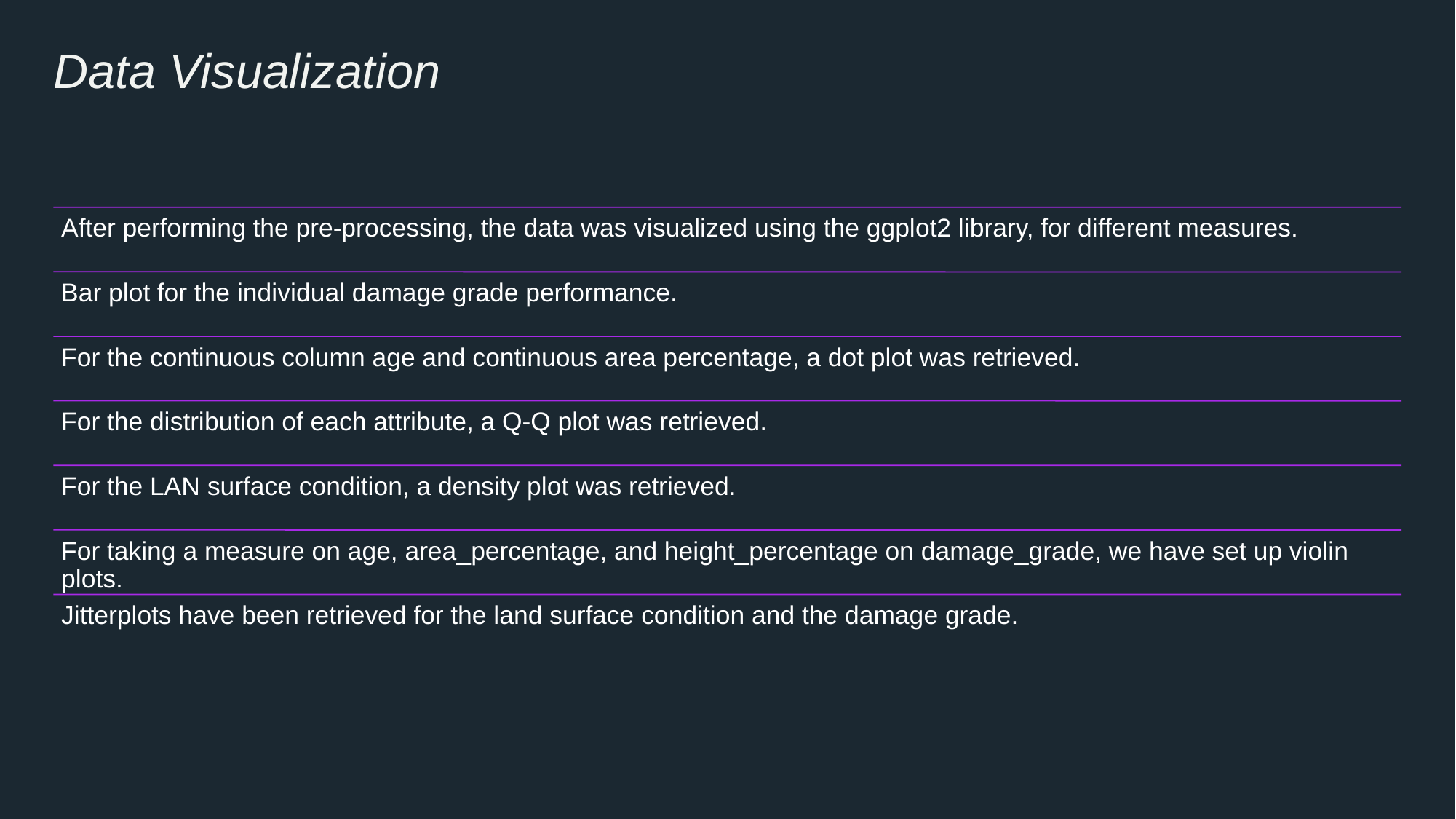

# Data Visualization
After performing the pre-processing, the data was visualized using the ggplot2 library, for different measures.
Bar plot for the individual damage grade performance.
For the continuous column age and continuous area percentage, a dot plot was retrieved.
For the distribution of each attribute, a Q-Q plot was retrieved.
For the LAN surface condition, a density plot was retrieved.
For taking a measure on age, area_percentage, and height_percentage on damage_grade, we have set up violin plots.
Jitterplots have been retrieved for the land surface condition and the damage grade.